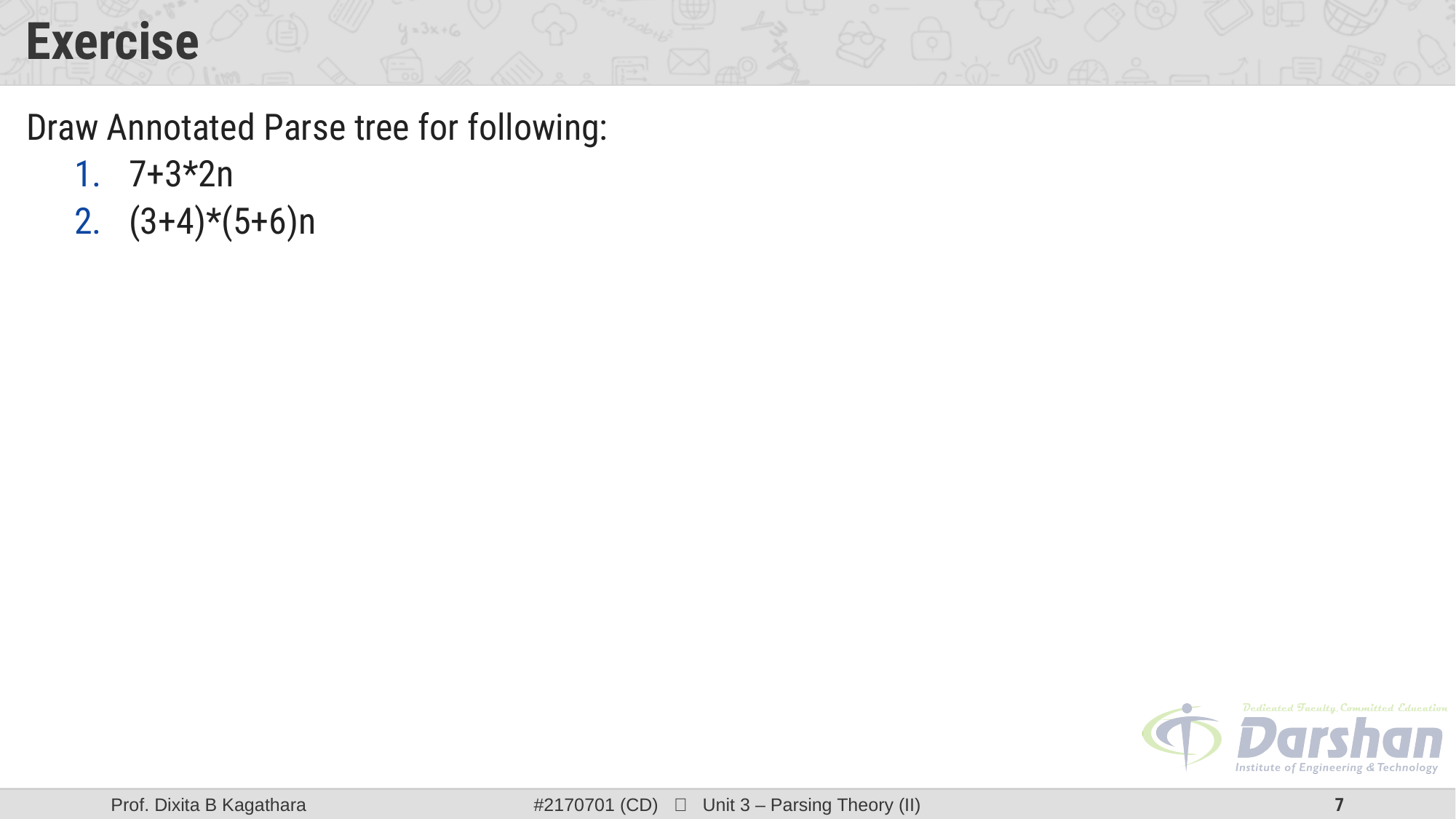

# Exercise
Draw Annotated Parse tree for following:
7+3*2n
(3+4)*(5+6)n